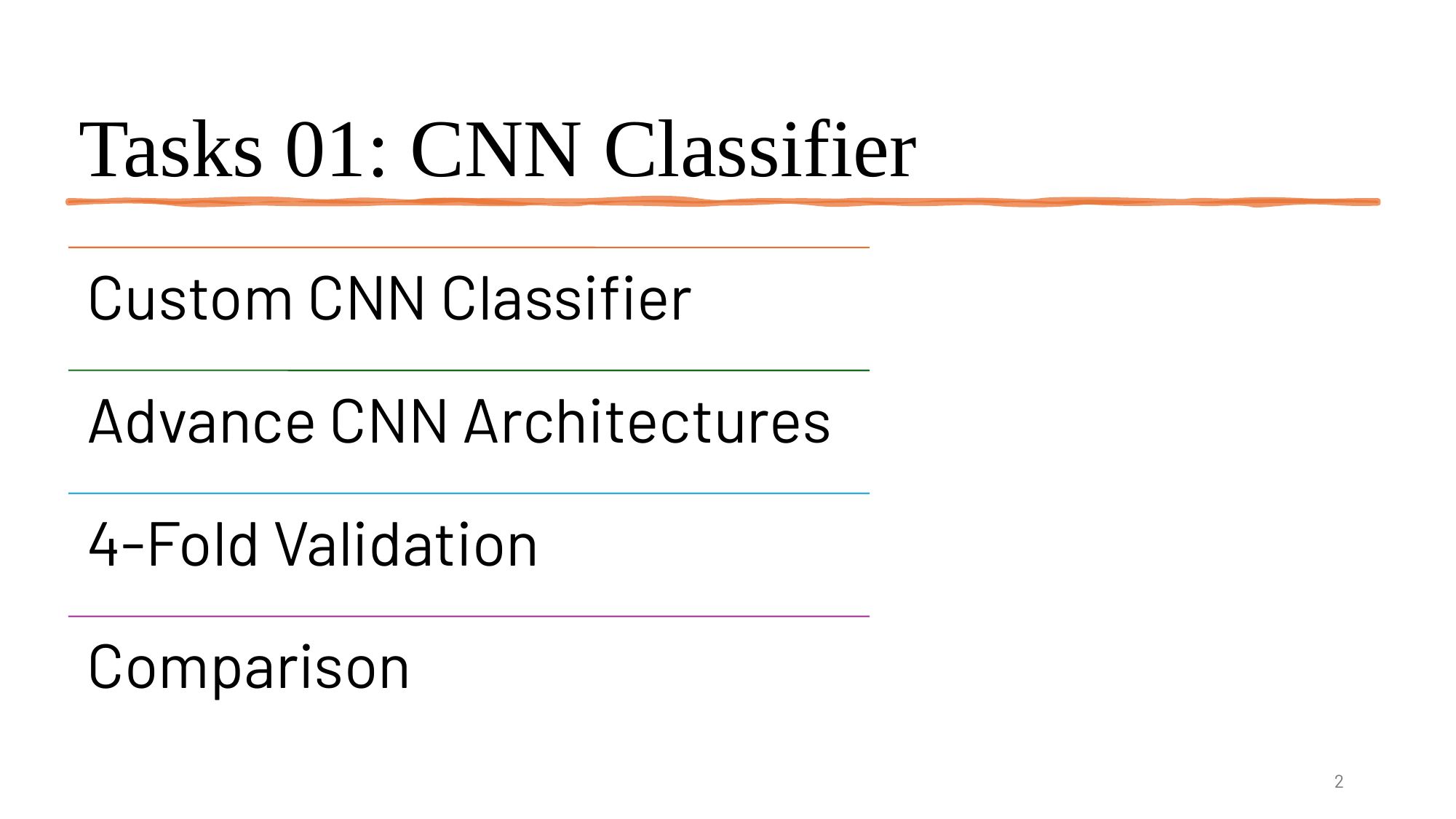

# Tasks 01: CNN Classifier

Custom CNN Classifier
Advance CNN Architectures
4-Fold Validation
Comparison
2